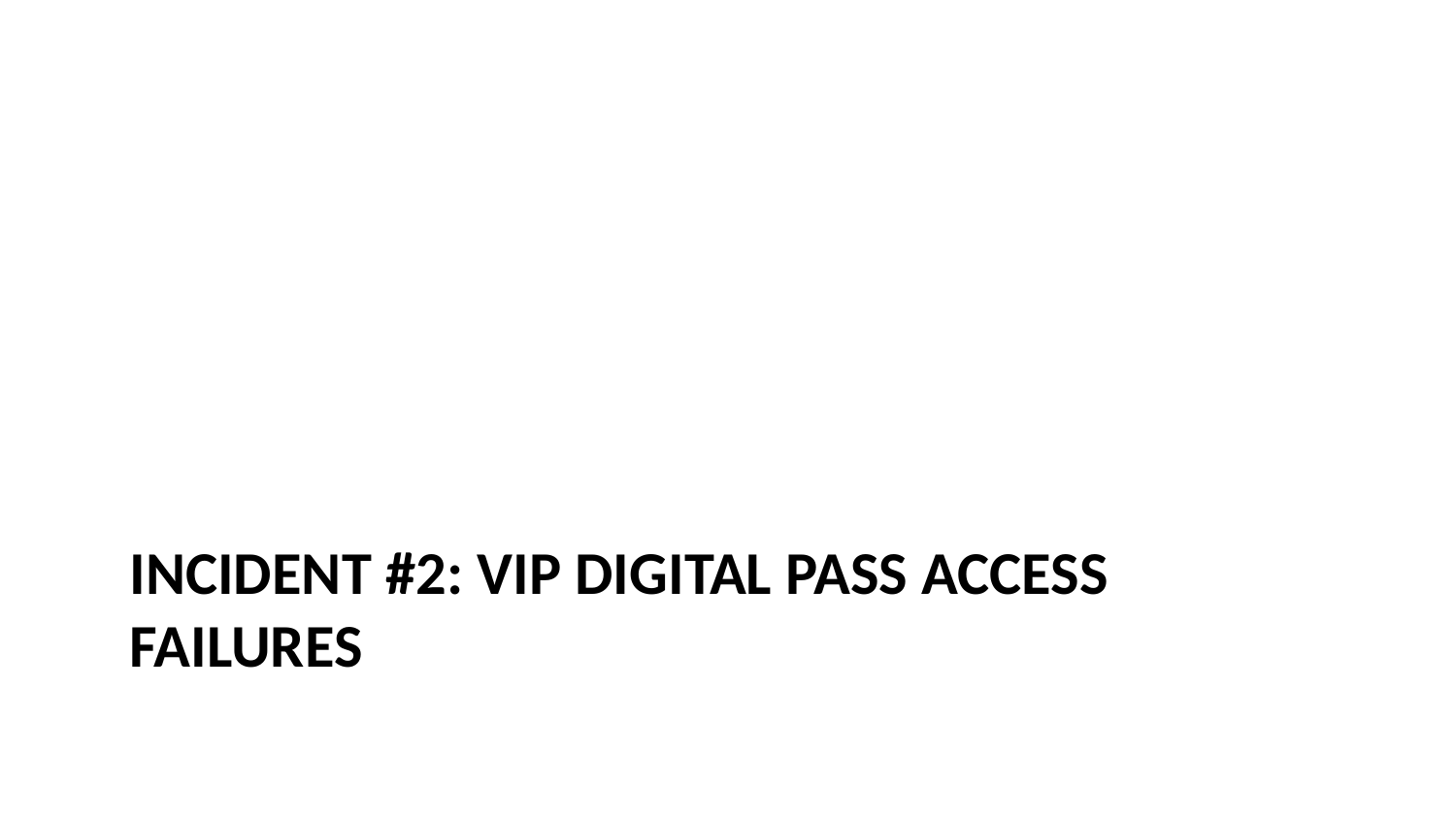

# Incident #2: VIP Digital Pass Access Failures